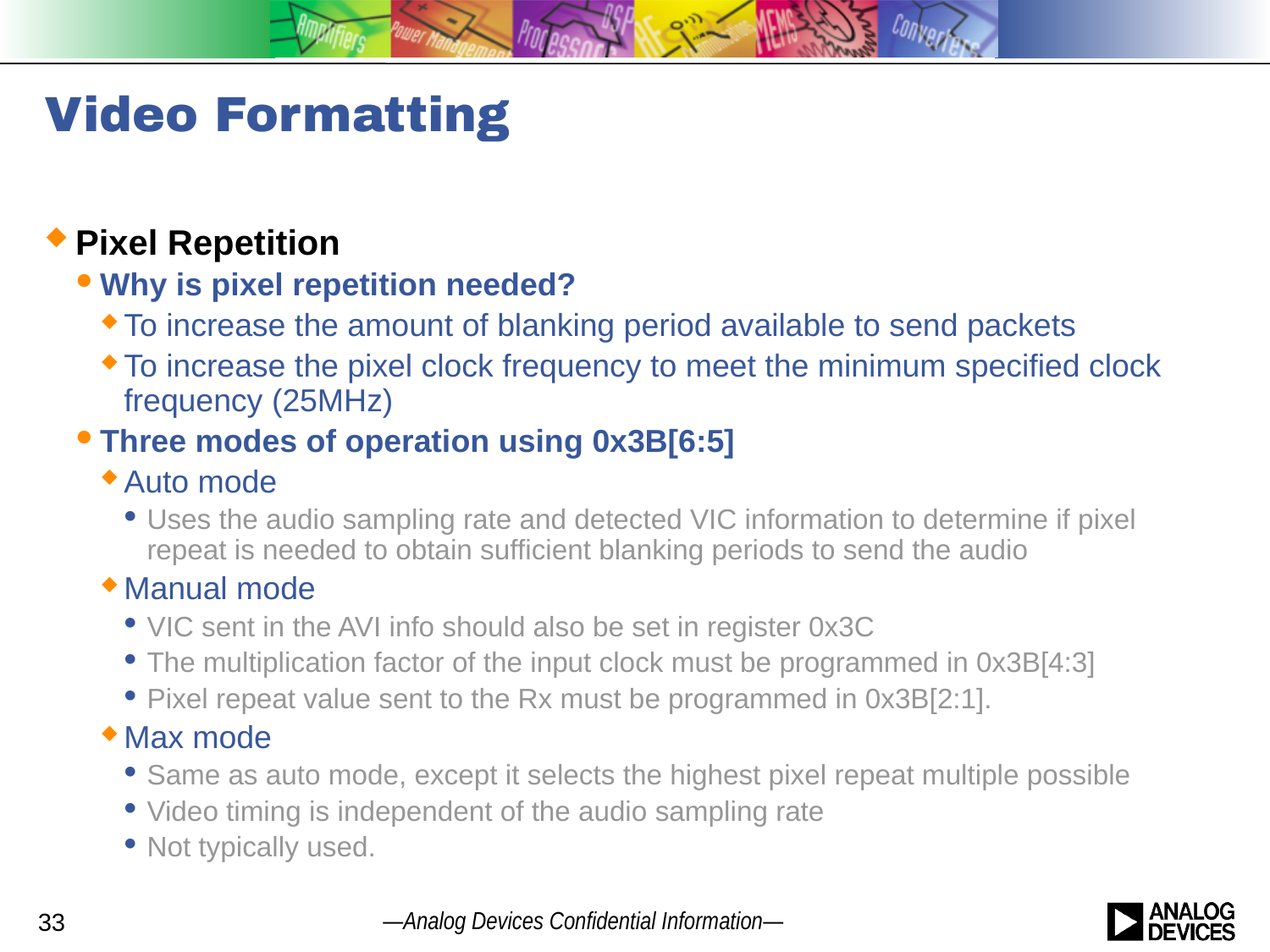

# Video Formatting
Pixel Repetition
Why is pixel repetition needed?
To increase the amount of blanking period available to send packets
To increase the pixel clock frequency to meet the minimum specified clock frequency (25MHz)
Three modes of operation using 0x3B[6:5]
Auto mode
Uses the audio sampling rate and detected VIC information to determine if pixel repeat is needed to obtain sufficient blanking periods to send the audio
Manual mode
VIC sent in the AVI info should also be set in register 0x3C
The multiplication factor of the input clock must be programmed in 0x3B[4:3]
Pixel repeat value sent to the Rx must be programmed in 0x3B[2:1].
Max mode
Same as auto mode, except it selects the highest pixel repeat multiple possible
Video timing is independent of the audio sampling rate
Not typically used.
33